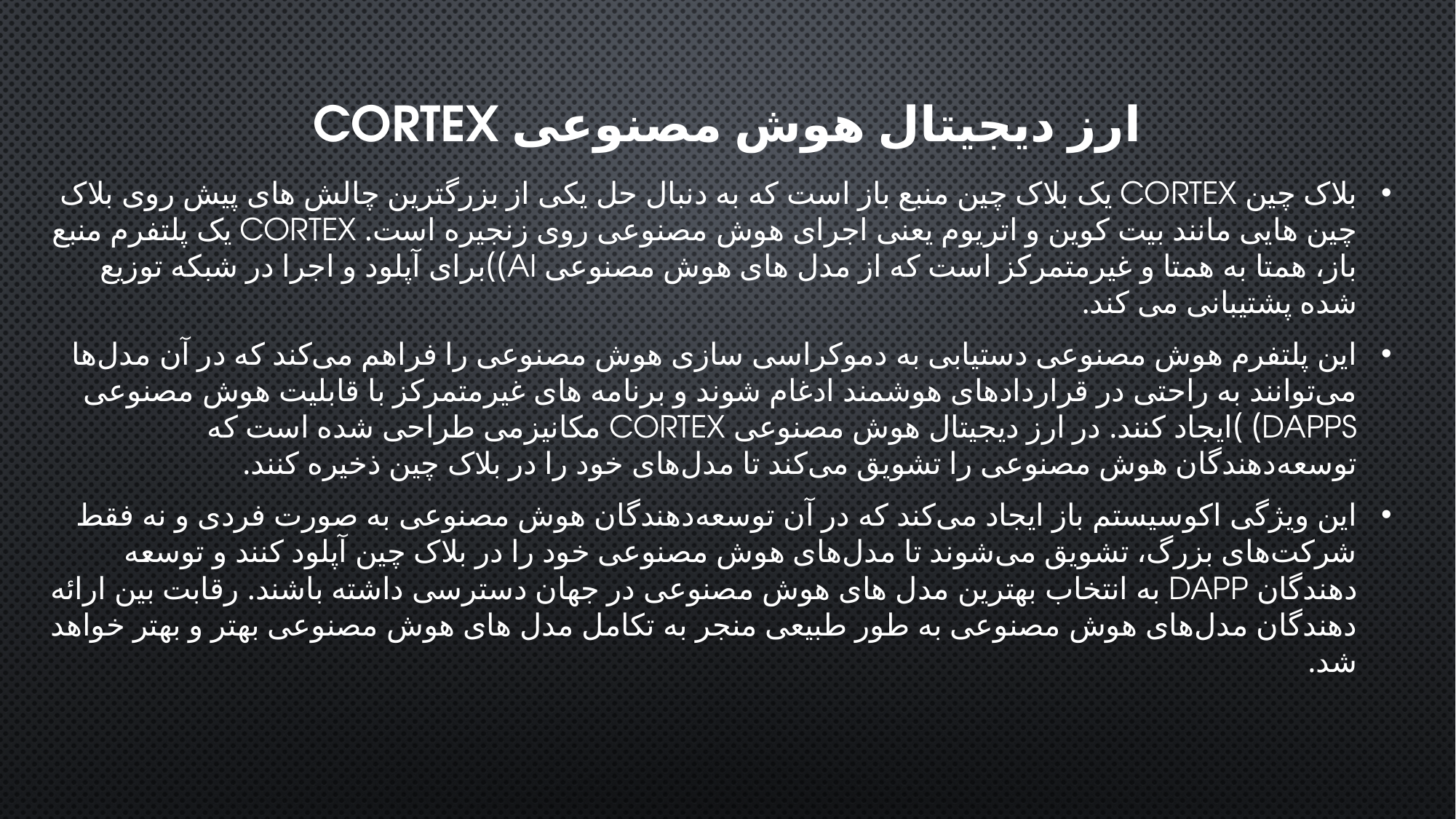

# ارز دیجیتال هوش مصنوعی Cortex
بلاک چین Cortex یک بلاک چین منبع باز است که به دنبال حل یکی از بزرگترین چالش های پیش روی بلاک چین هایی مانند بیت کوین و اتریوم یعنی اجرای هوش مصنوعی روی زنجیره است. Cortex یک پلتفرم منبع باز، همتا به همتا و غیرمتمرکز است که از مدل های هوش مصنوعی AI))برای آپلود و اجرا در شبکه توزیع شده پشتیبانی می کند.
این پلتفرم هوش مصنوعی دستیابی به دموکراسی سازی هوش مصنوعی را فراهم می‌کند که در آن مدل‌ها می‌توانند به راحتی در قراردادهای هوشمند ادغام شوند و برنامه های غیرمتمرکز با قابلیت هوش مصنوعی DApps) )ایجاد کنند. در ارز دیجیتال هوش مصنوعی Cortex مکانیزمی طراحی شده است که توسعه‌دهندگان هوش مصنوعی را تشویق می‌کند تا مدل‌های خود را در بلاک چین ذخیره کنند.
این ویژگی اکوسیستم باز ایجاد می‌کند که در آن توسعه‌دهندگان هوش مصنوعی به صورت فردی و نه فقط شرکت‌های بزرگ، تشویق می‌شوند تا مدل‌های هوش مصنوعی خود را در بلاک چین آپلود کنند و توسعه دهندگان Dapp به انتخاب بهترین مدل های هوش مصنوعی در جهان دسترسی داشته باشند. رقابت بین ارائه دهندگان مدل‌های هوش مصنوعی به طور طبیعی منجر به تکامل مدل های هوش مصنوعی بهتر و بهتر خواهد شد.